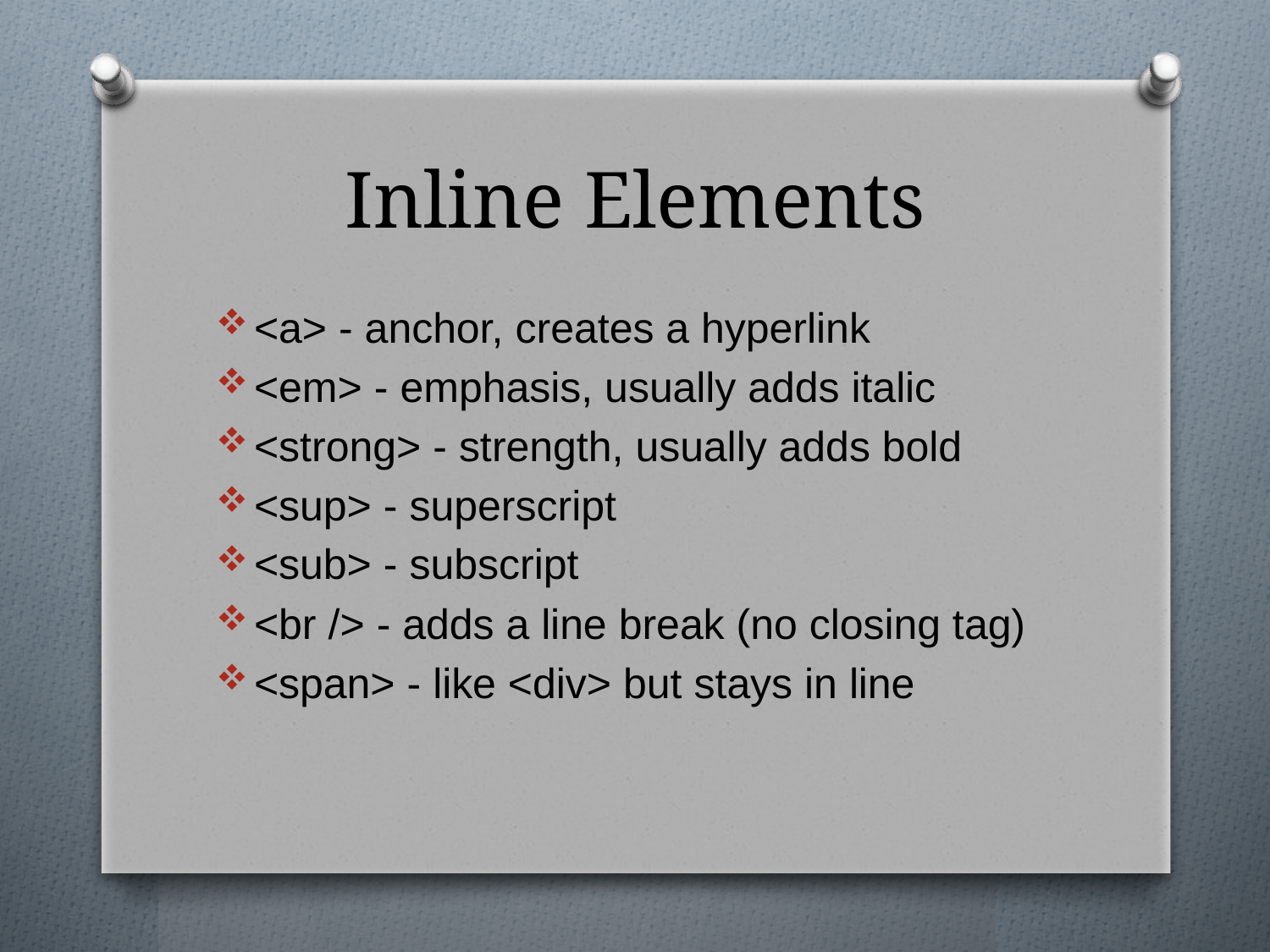

# Inline Elements
<a> - anchor, creates a hyperlink
<em> - emphasis, usually adds italic
<strong> - strength, usually adds bold
<sup> - superscript
<sub> - subscript
<br /> - adds a line break (no closing tag)
<span> - like <div> but stays in line